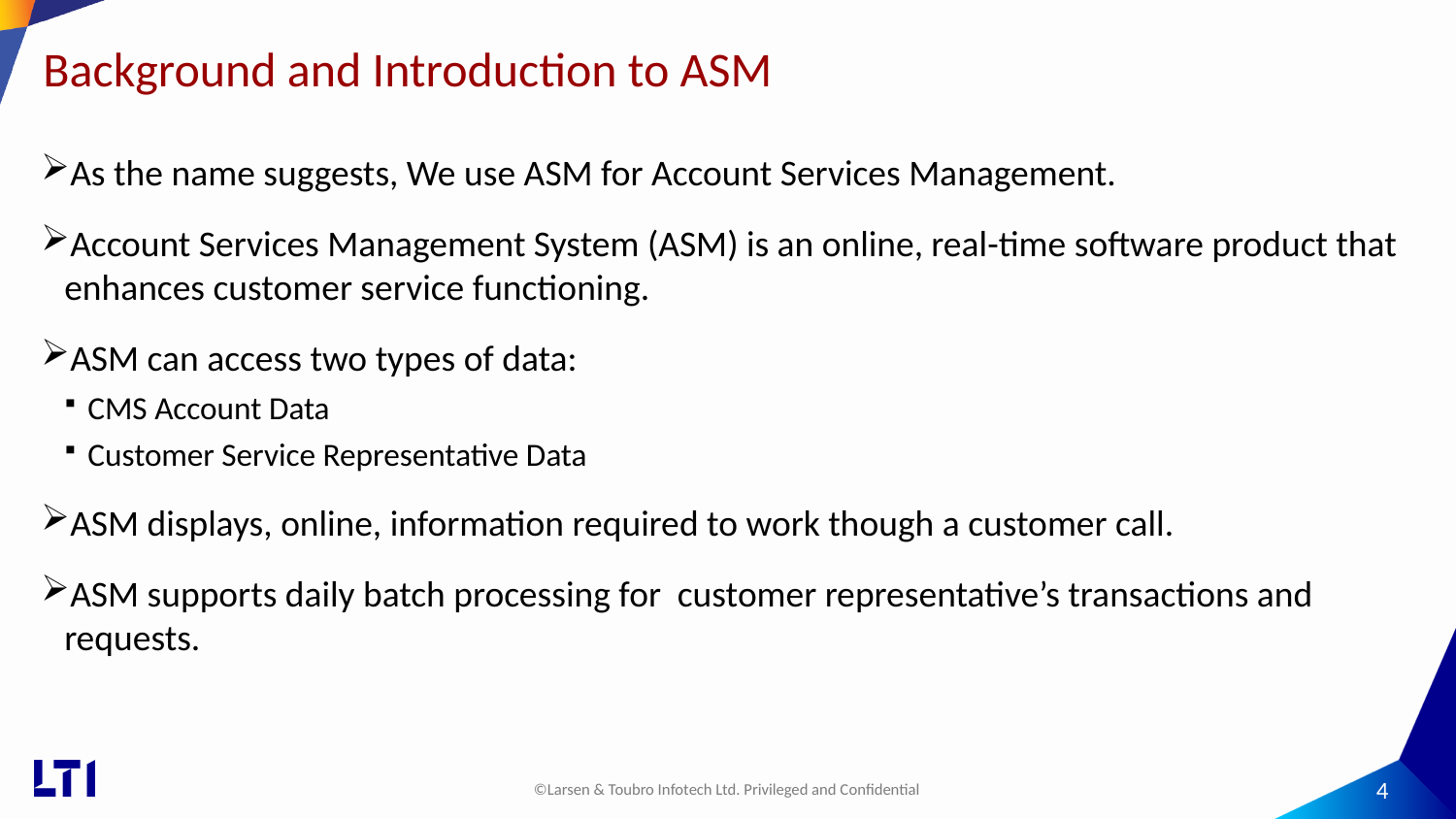

# Background and Introduction to ASM
As the name suggests, We use ASM for Account Services Management.
Account Services Management System (ASM) is an online, real-time software product that enhances customer service functioning.
ASM can access two types of data:
CMS Account Data
Customer Service Representative Data
ASM displays, online, information required to work though a customer call.
ASM supports daily batch processing for  customer representative’s transactions and requests.